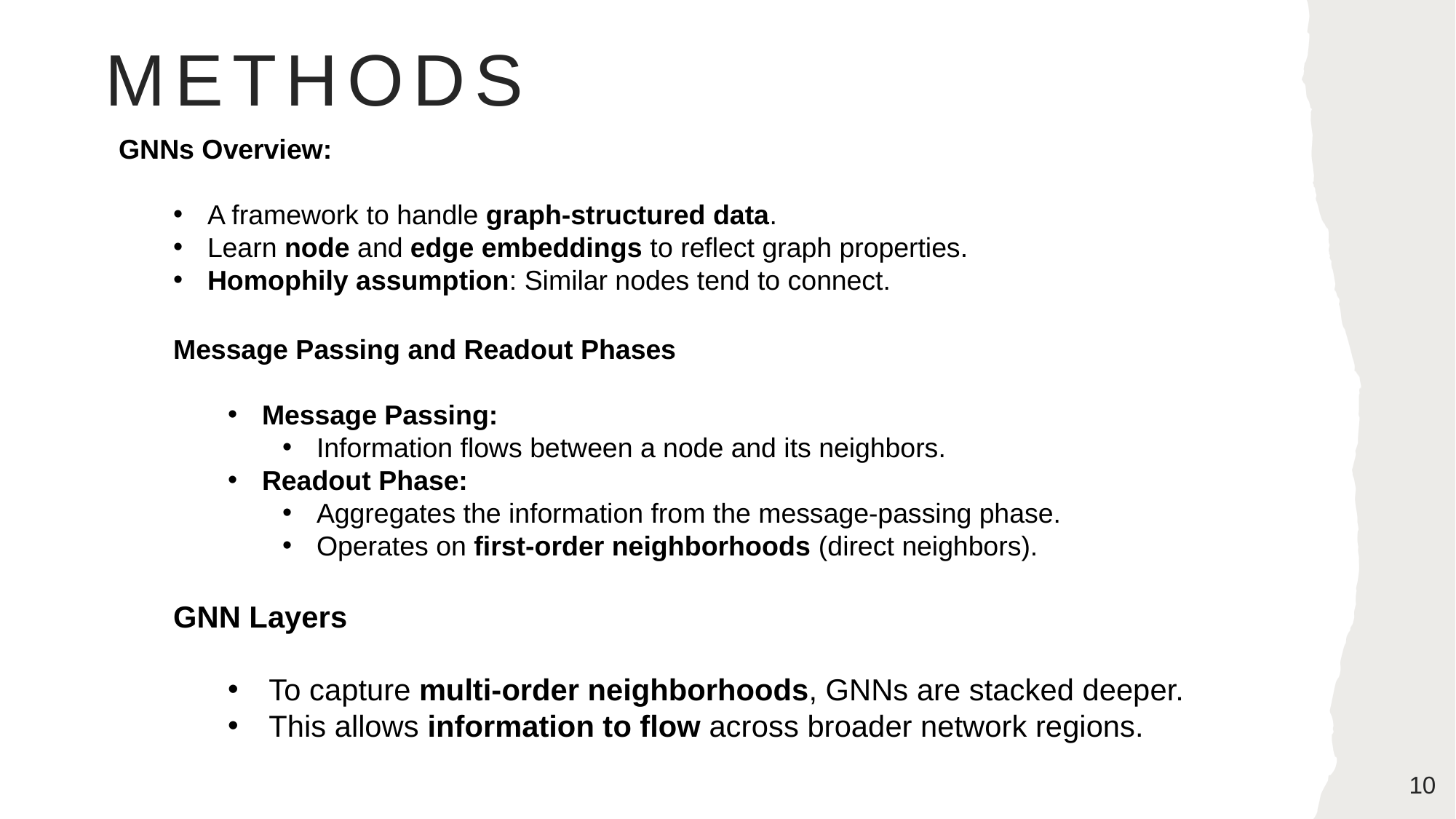

# Methods
GNNs Overview:

A framework to handle graph-structured data.
Learn node and edge embeddings to reflect graph properties.
Homophily assumption: Similar nodes tend to connect.

Message Passing and Readout Phases

Message Passing:
Information flows between a node and its neighbors.
Readout Phase:
Aggregates the information from the message-passing phase.
Operates on first-order neighborhoods (direct neighbors).

GNN Layers

To capture multi-order neighborhoods, GNNs are stacked deeper.
This allows information to flow across broader network regions.

10